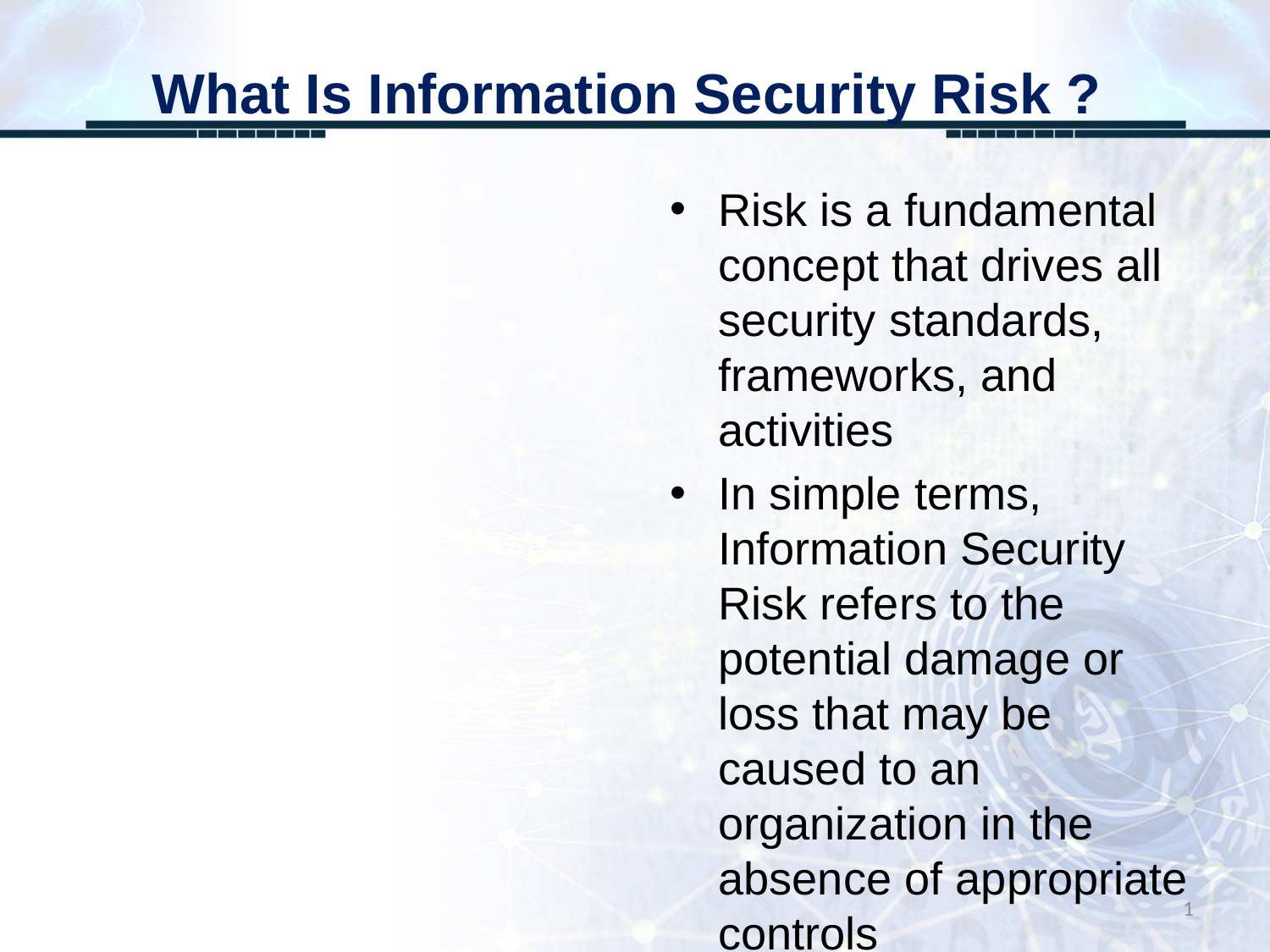

# What Is Information Security Risk ?
Risk is a fundamental concept that drives all security standards, frameworks, and activities
In simple terms, Information Security Risk refers to the potential damage or loss that may be caused to an organization in the absence of appropriate controls
1